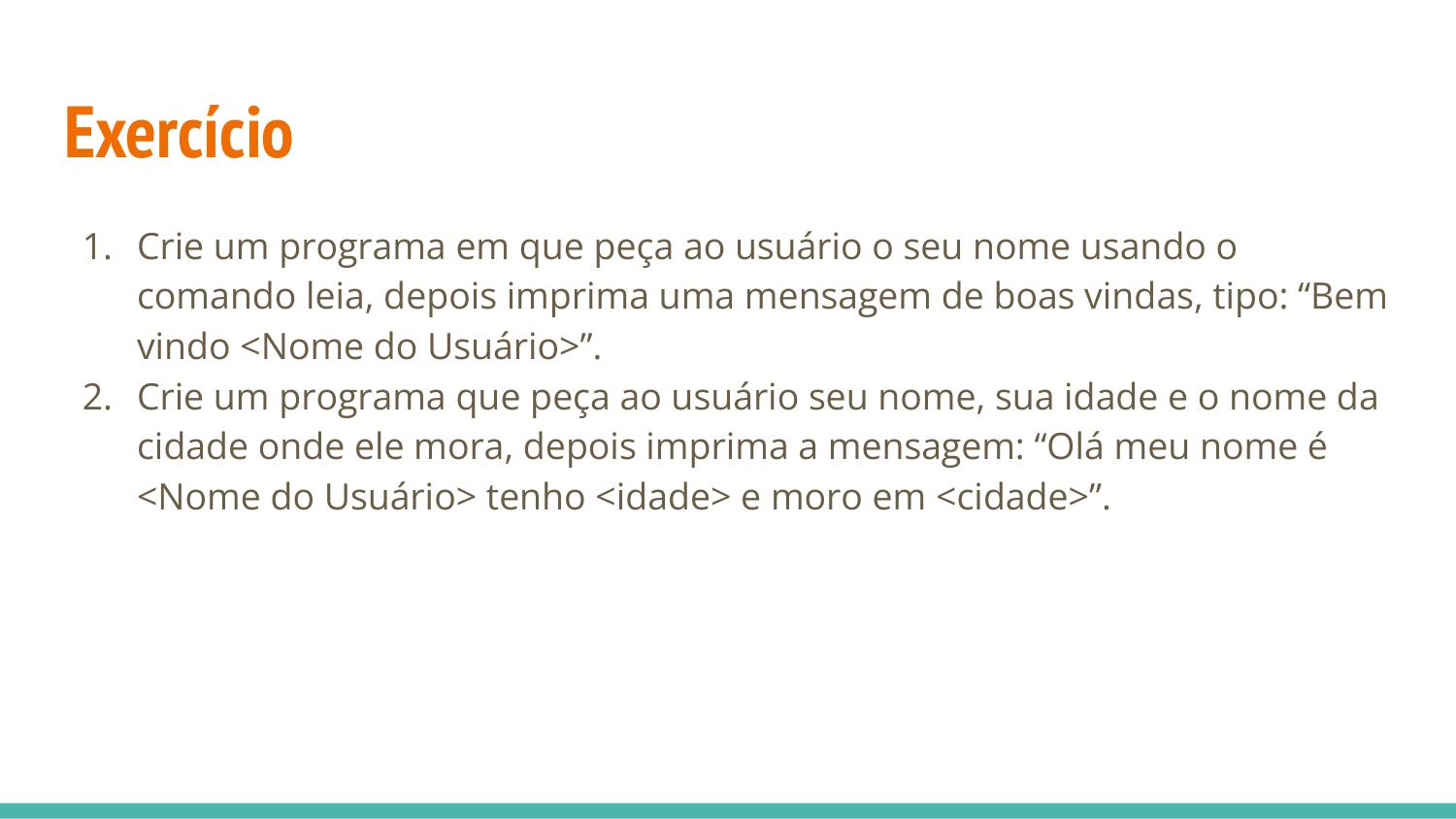

# Exercício
Crie um programa em que peça ao usuário o seu nome usando o comando leia, depois imprima uma mensagem de boas vindas, tipo: “Bem vindo <Nome do Usuário>”.
Crie um programa que peça ao usuário seu nome, sua idade e o nome da cidade onde ele mora, depois imprima a mensagem: “Olá meu nome é <Nome do Usuário> tenho <idade> e moro em <cidade>”.